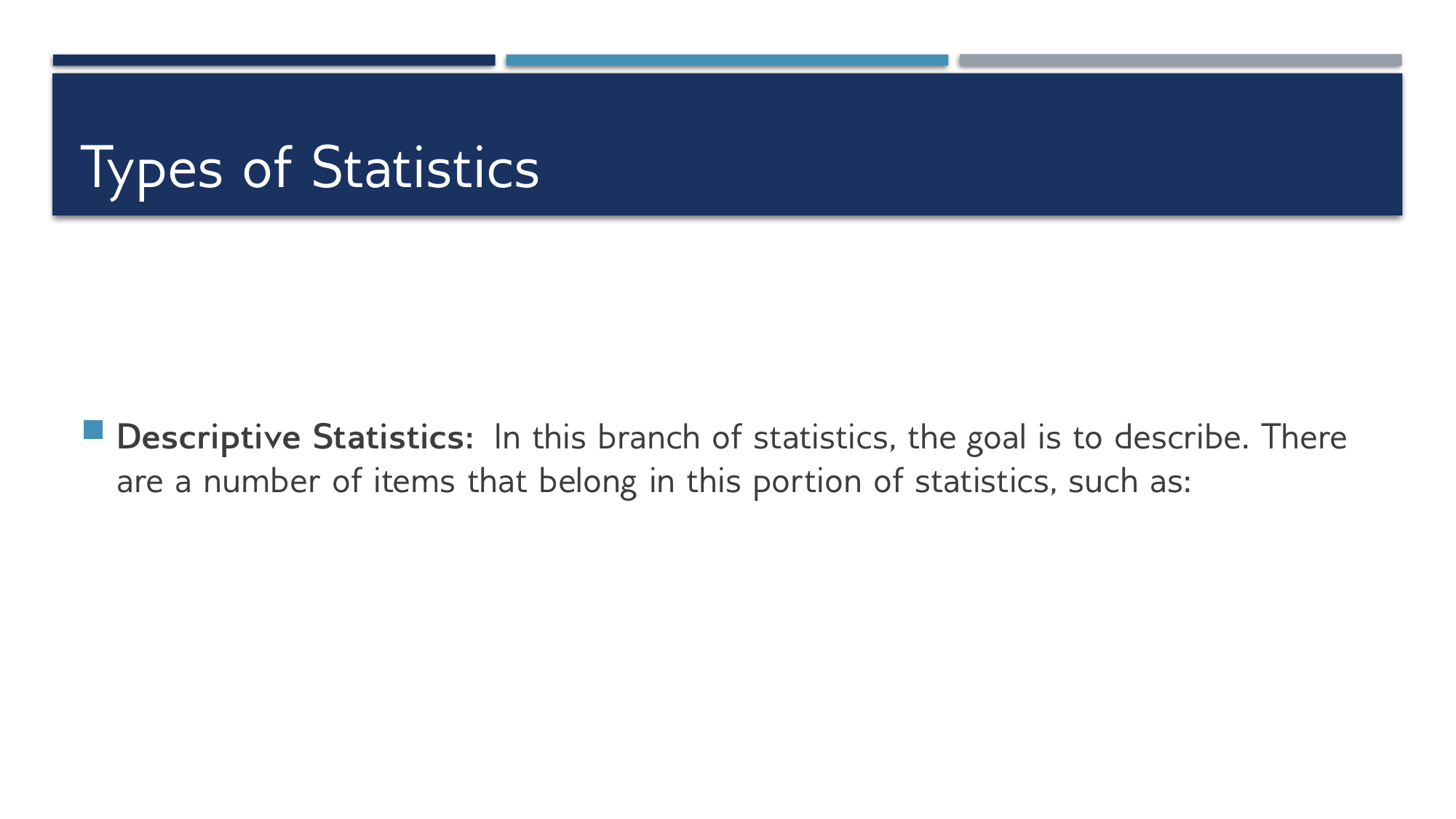

# Types of Statistics
Descriptive Statistics:  In this branch of statistics, the goal is to describe. There are a number of items that belong in this portion of statistics, such as: